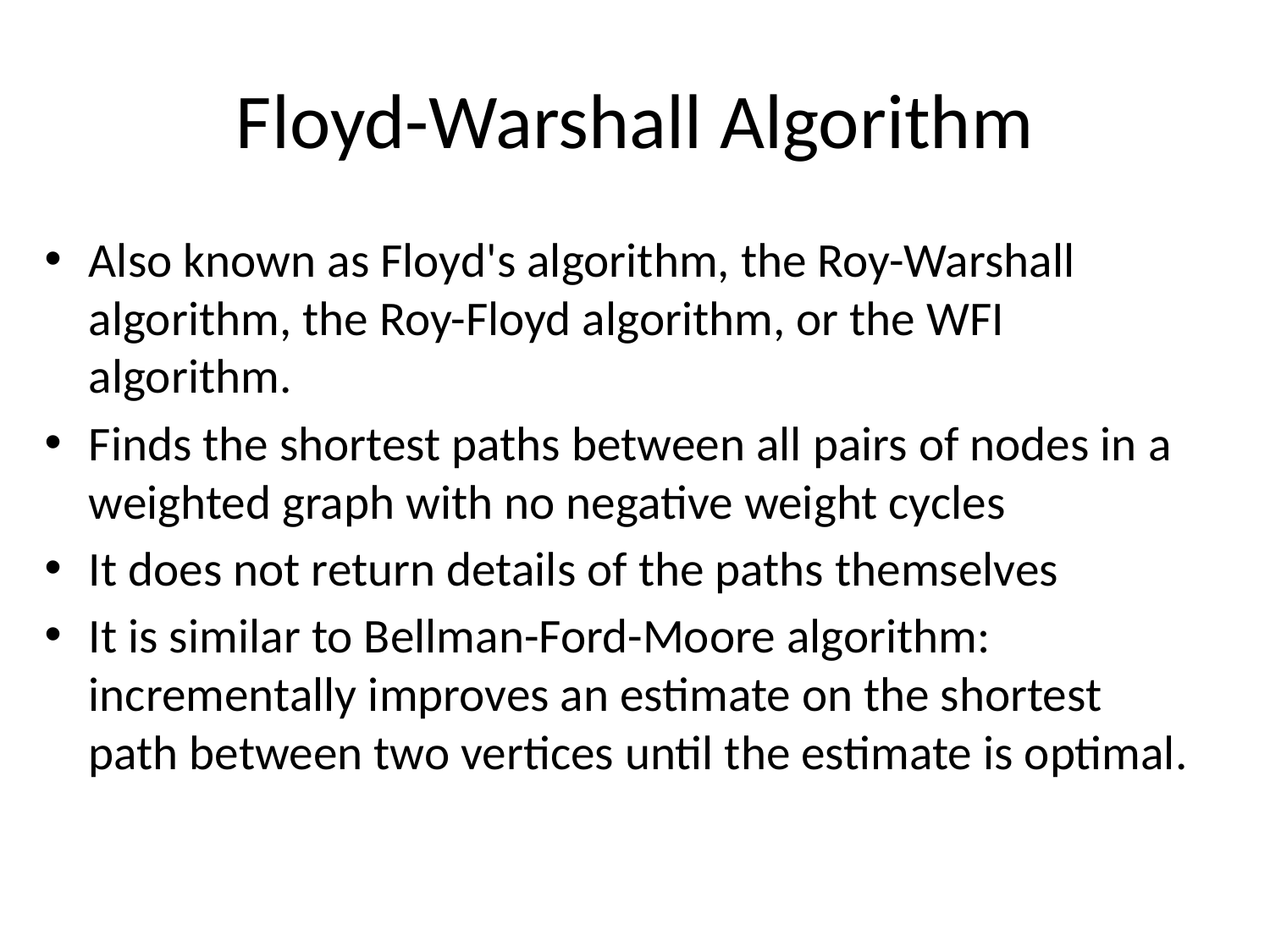

# Floyd-Warshall Algorithm
Also known as Floyd's algorithm, the Roy-Warshall algorithm, the Roy-Floyd algorithm, or the WFI algorithm.
Finds the shortest paths between all pairs of nodes in a weighted graph with no negative weight cycles
It does not return details of the paths themselves
It is similar to Bellman-Ford-Moore algorithm: incrementally improves an estimate on the shortest path between two vertices until the estimate is optimal.